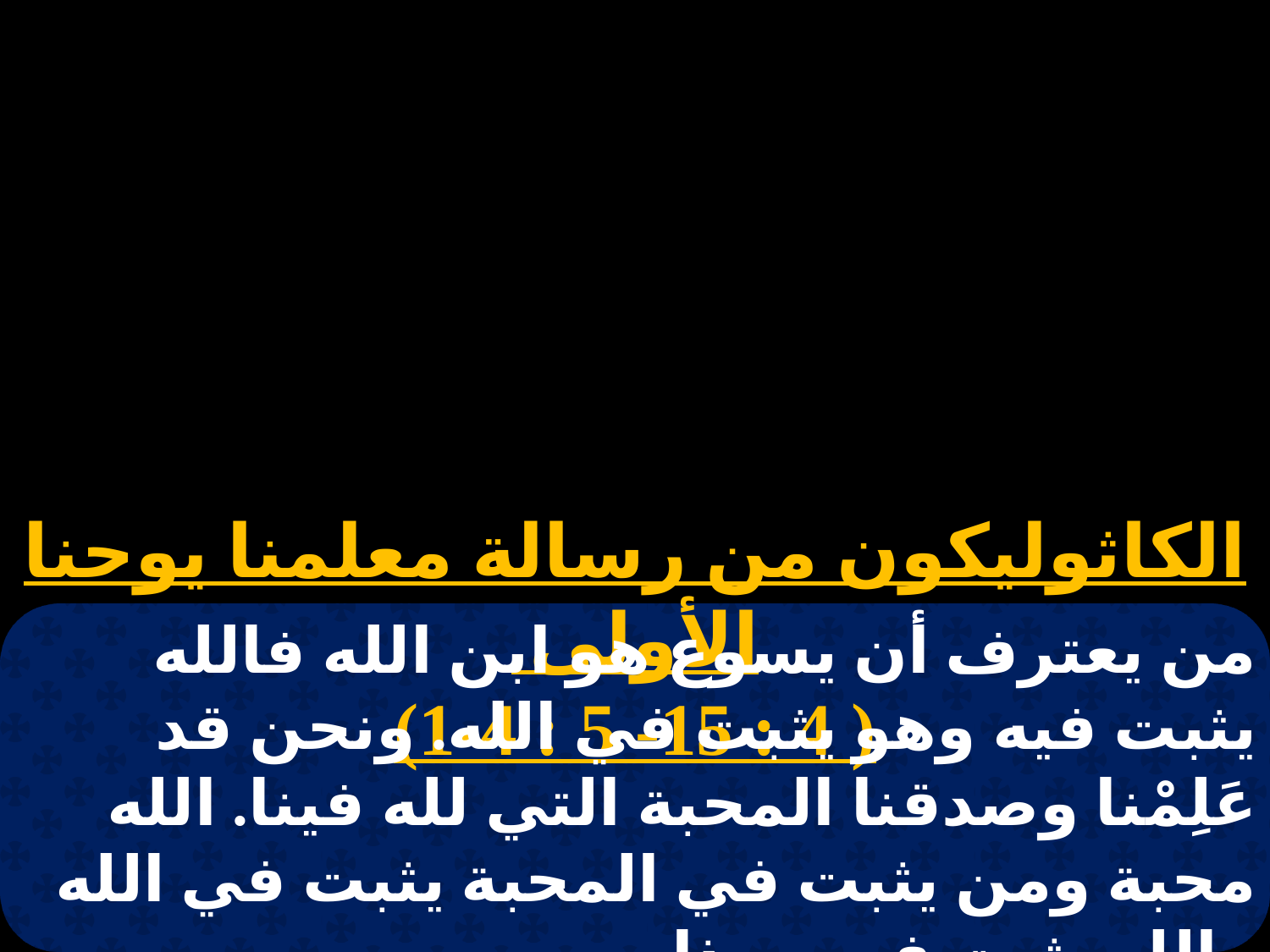

الكاثوليكون من رسالة معلمنا يوحنا الأولى
( 4 : 15- 5 : 1-4)
من يعترف أن يسوع هو ابن الله فالله يثبت فيه وهو يثبت في الله. ونحن قد عَلِمْنا وصدقنا المحبة التي لله فينا. الله محبة ومن يثبت في المحبة يثبت في الله والله يثبت فيه. بهذا